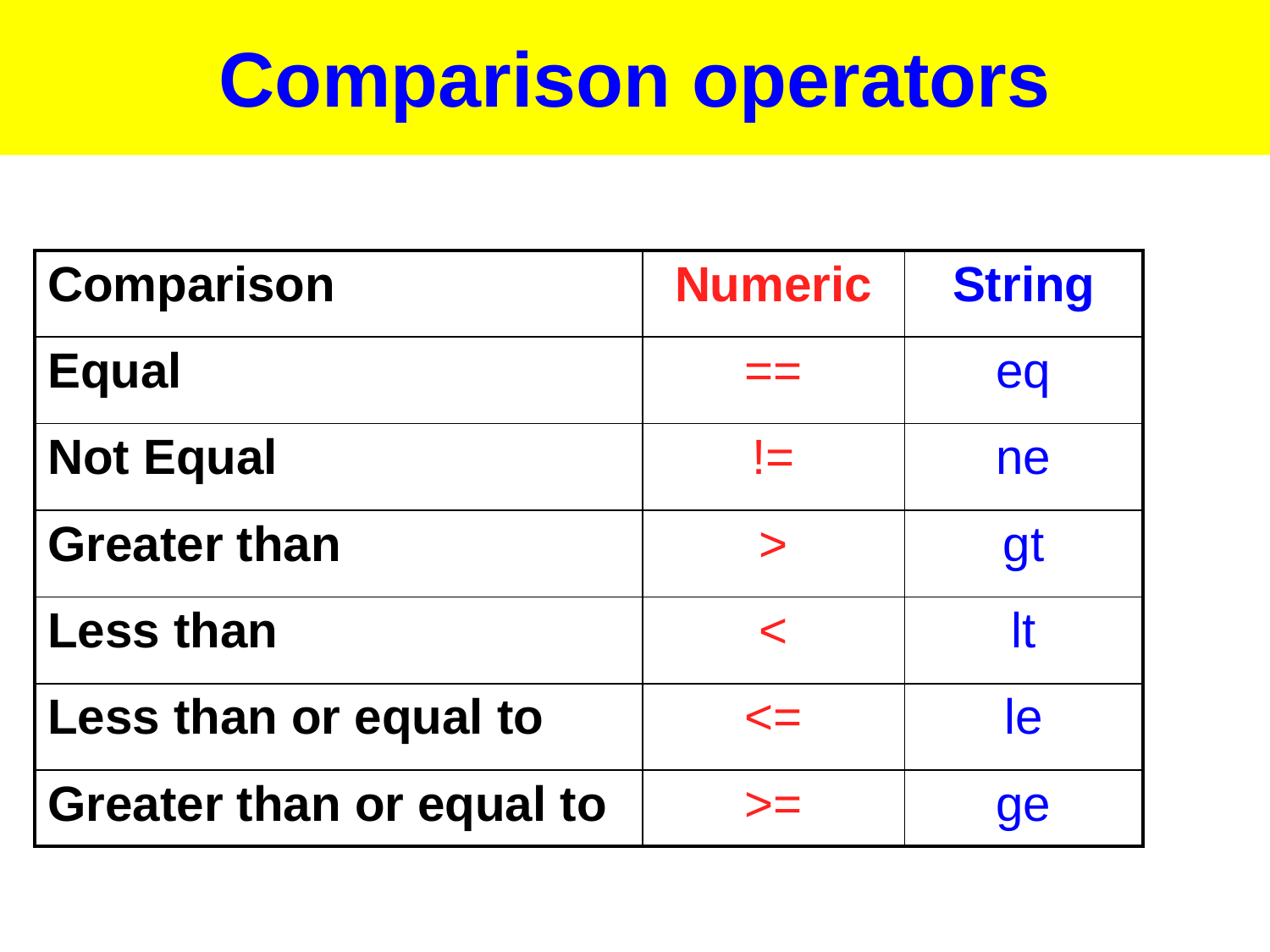

# Comparison operators
| Comparison | Numeric | String |
| --- | --- | --- |
| Equal | == | eq |
| Not Equal | != | ne |
| Greater than | > | gt |
| Less than | < | lt |
| Less than or equal to | <= | le |
| Greater than or equal to | >= | ge |